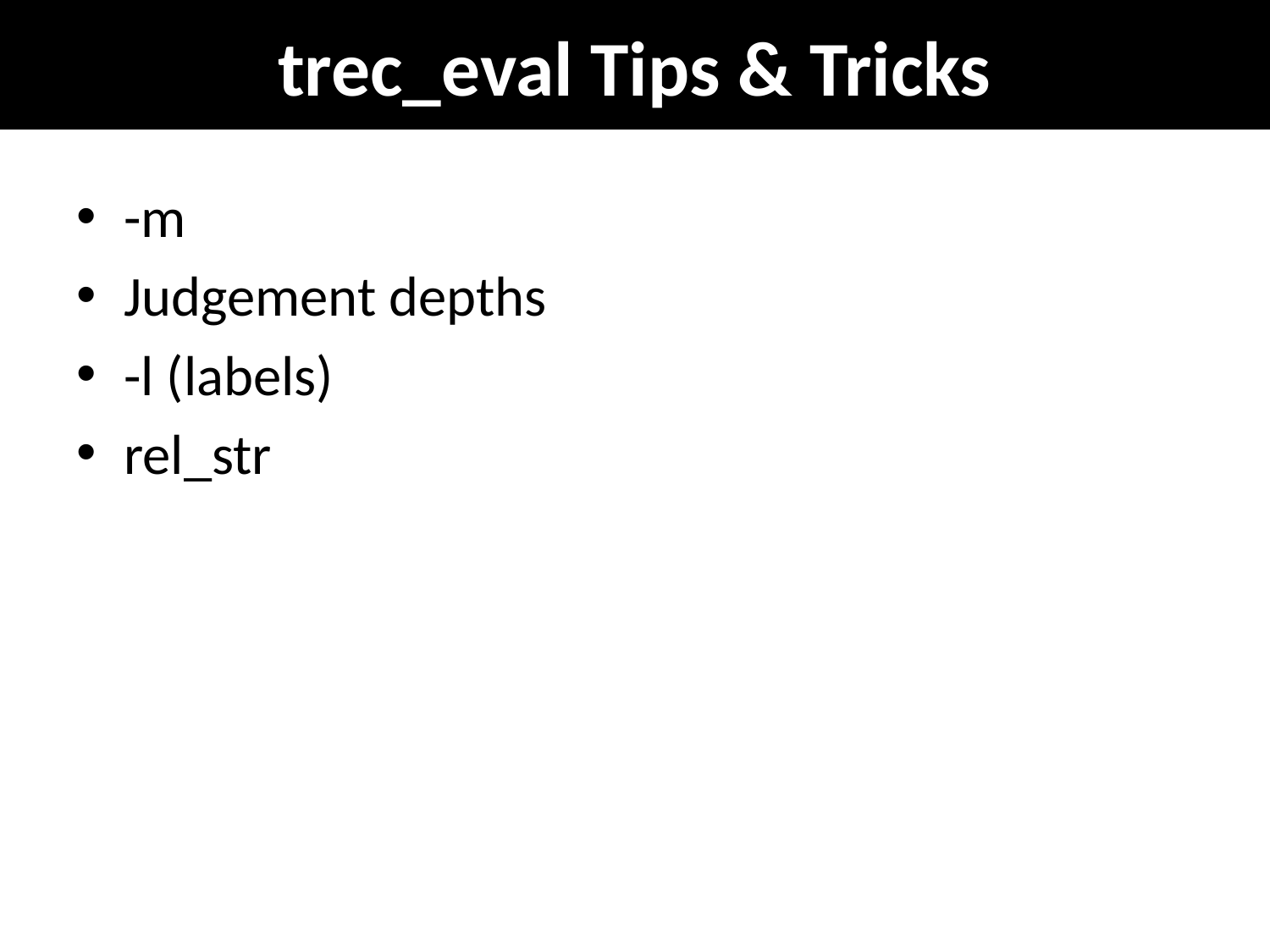

# trec_eval Tips & Tricks
-m
Judgement depths
-l (labels)
rel_str